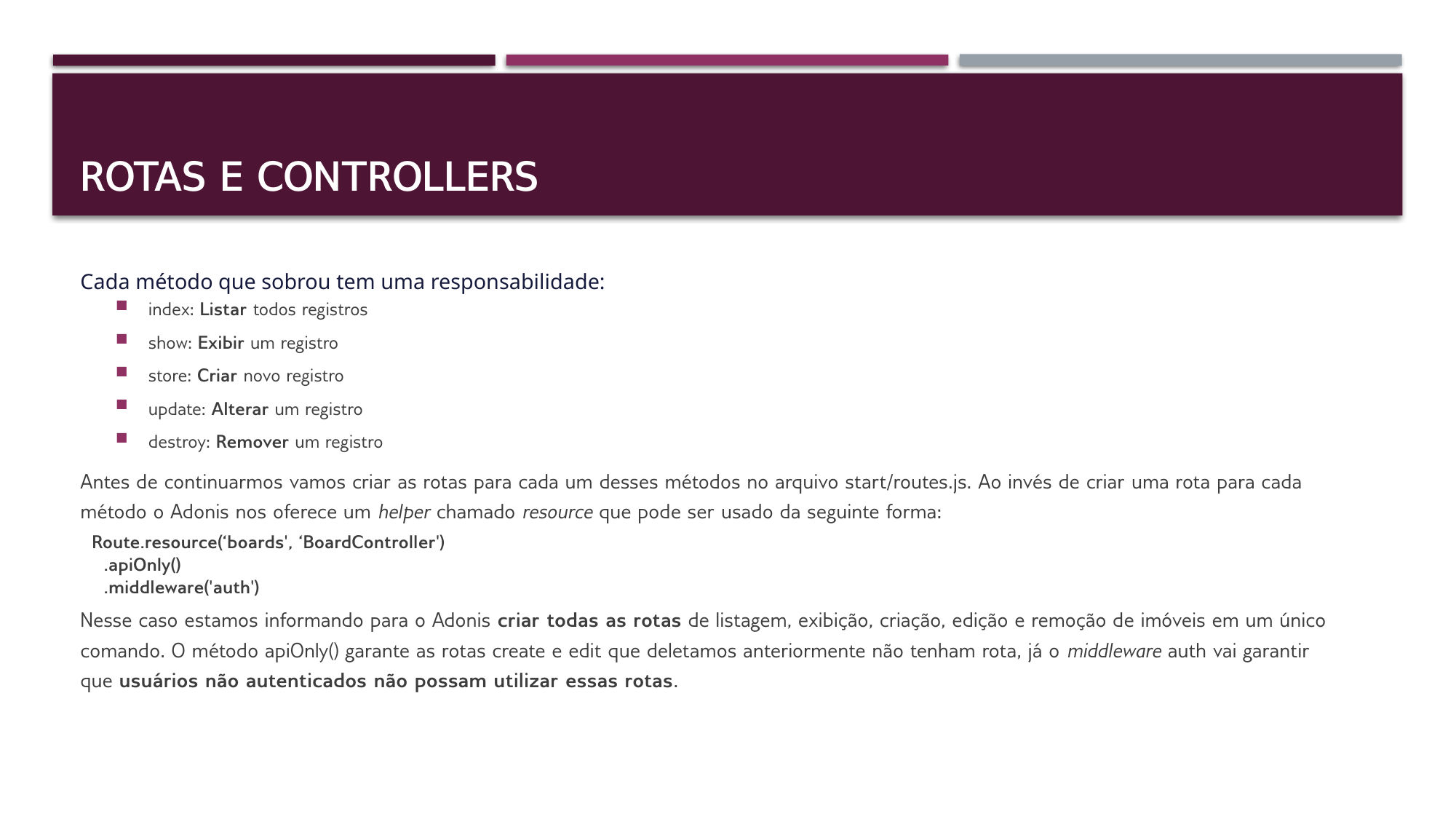

# Rotas e controllers
Cada método que sobrou tem uma responsabilidade:
index: Listar todos registros
show: Exibir um registro
store: Criar novo registro
update: Alterar um registro
destroy: Remover um registro
Antes de continuarmos vamos criar as rotas para cada um desses métodos no arquivo start/routes.js. Ao invés de criar uma rota para cada método o Adonis nos oferece um helper chamado resource que pode ser usado da seguinte forma:
Route.resource(‘boards', ‘BoardController')
  .apiOnly()
  .middleware('auth')
Nesse caso estamos informando para o Adonis criar todas as rotas de listagem, exibição, criação, edição e remoção de imóveis em um único comando. O método apiOnly() garante as rotas create e edit que deletamos anteriormente não tenham rota, já o middleware auth vai garantir que usuários não autenticados não possam utilizar essas rotas.